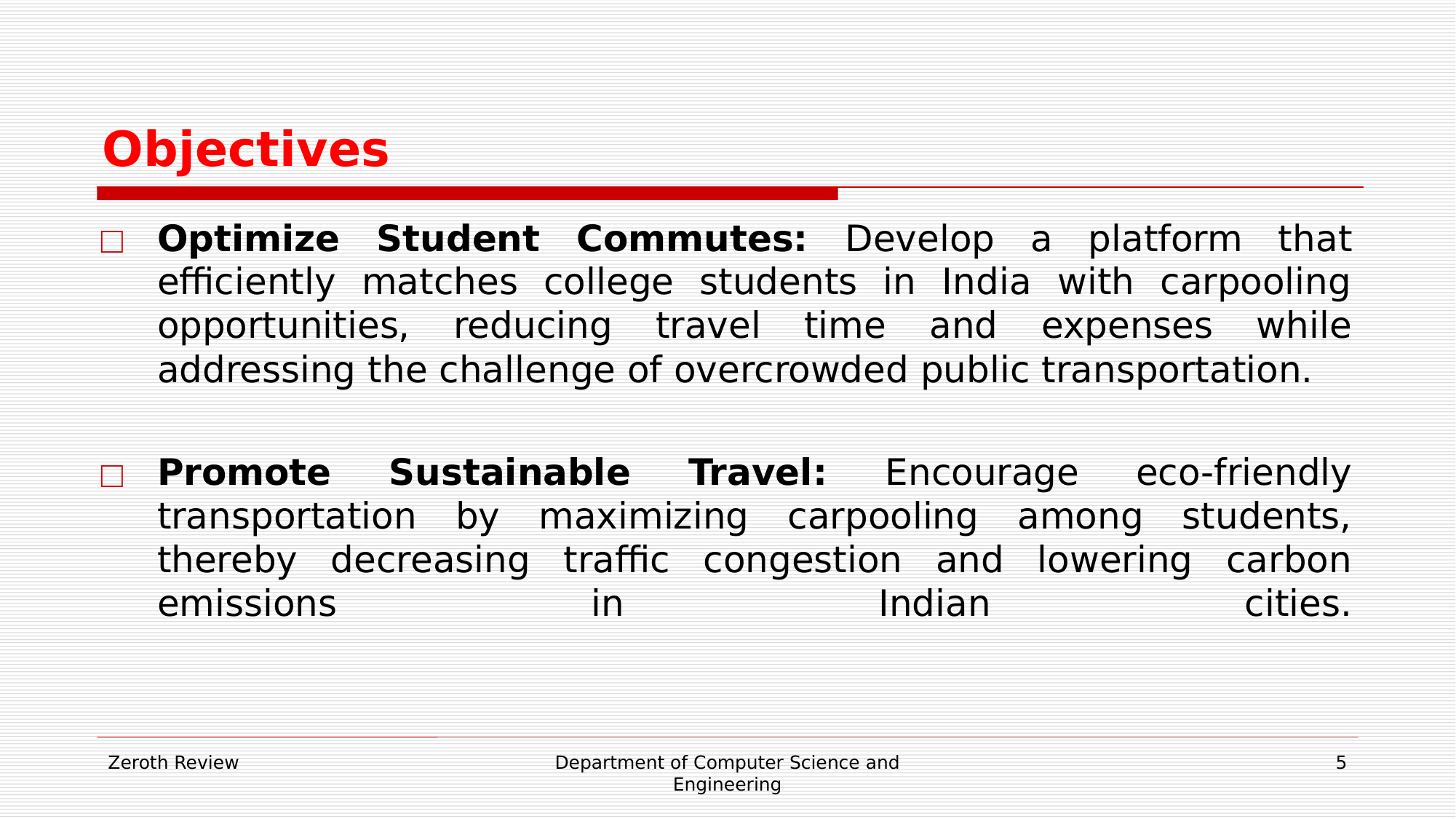

# Objectives
Optimize Student Commutes: Develop a platform that efficiently matches college students in India with carpooling opportunities, reducing travel time and expenses while addressing the challenge of overcrowded public transportation.

Promote Sustainable Travel: Encourage eco-friendly transportation by maximizing carpooling among students, thereby decreasing traffic congestion and lowering carbon emissions in Indian cities.

Zeroth Review
Department of Computer Science and Engineering
5